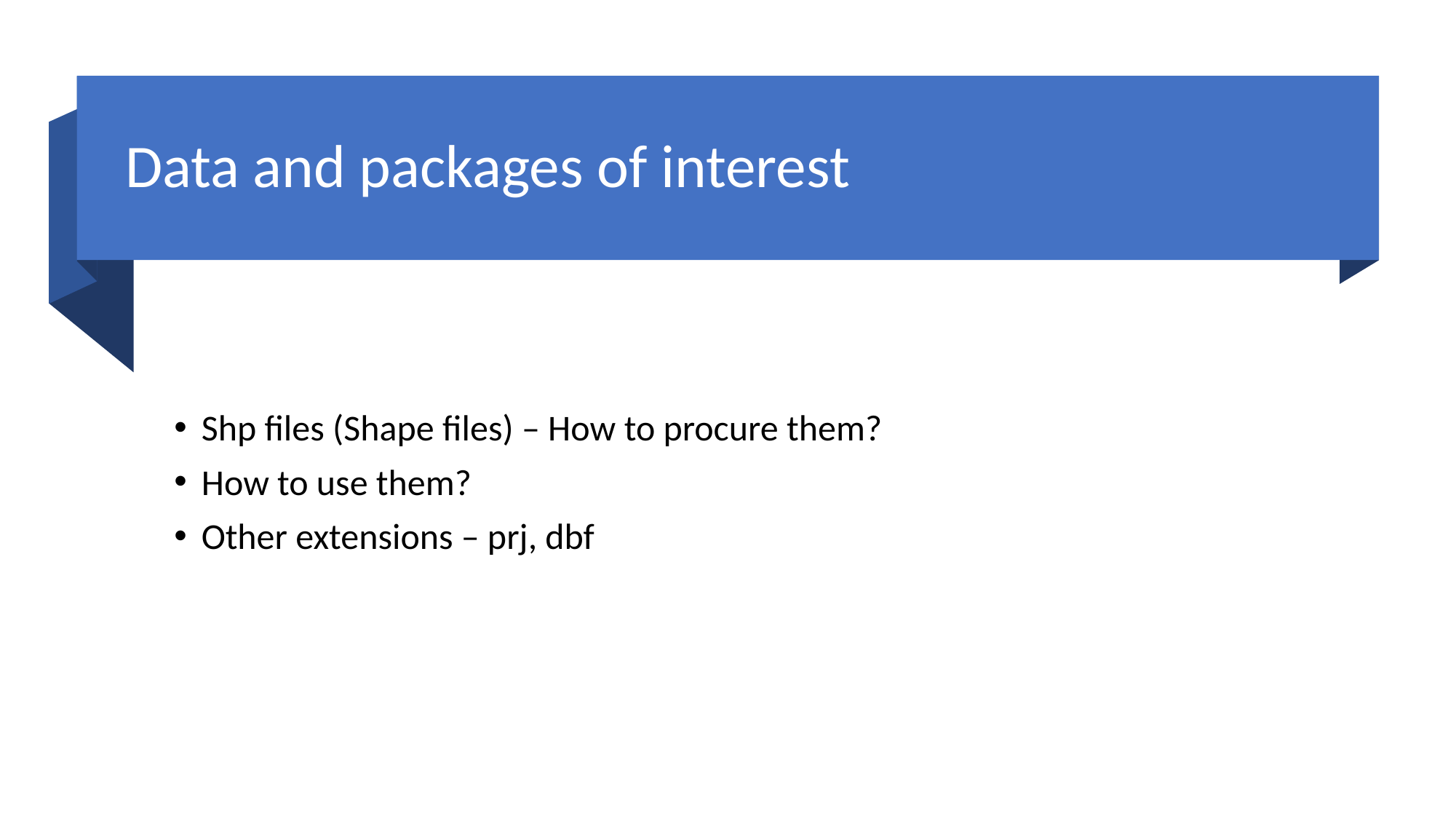

# Data and packages of interest

Shp files (Shape files) – How to procure them?
How to use them?
Other extensions – prj, dbf